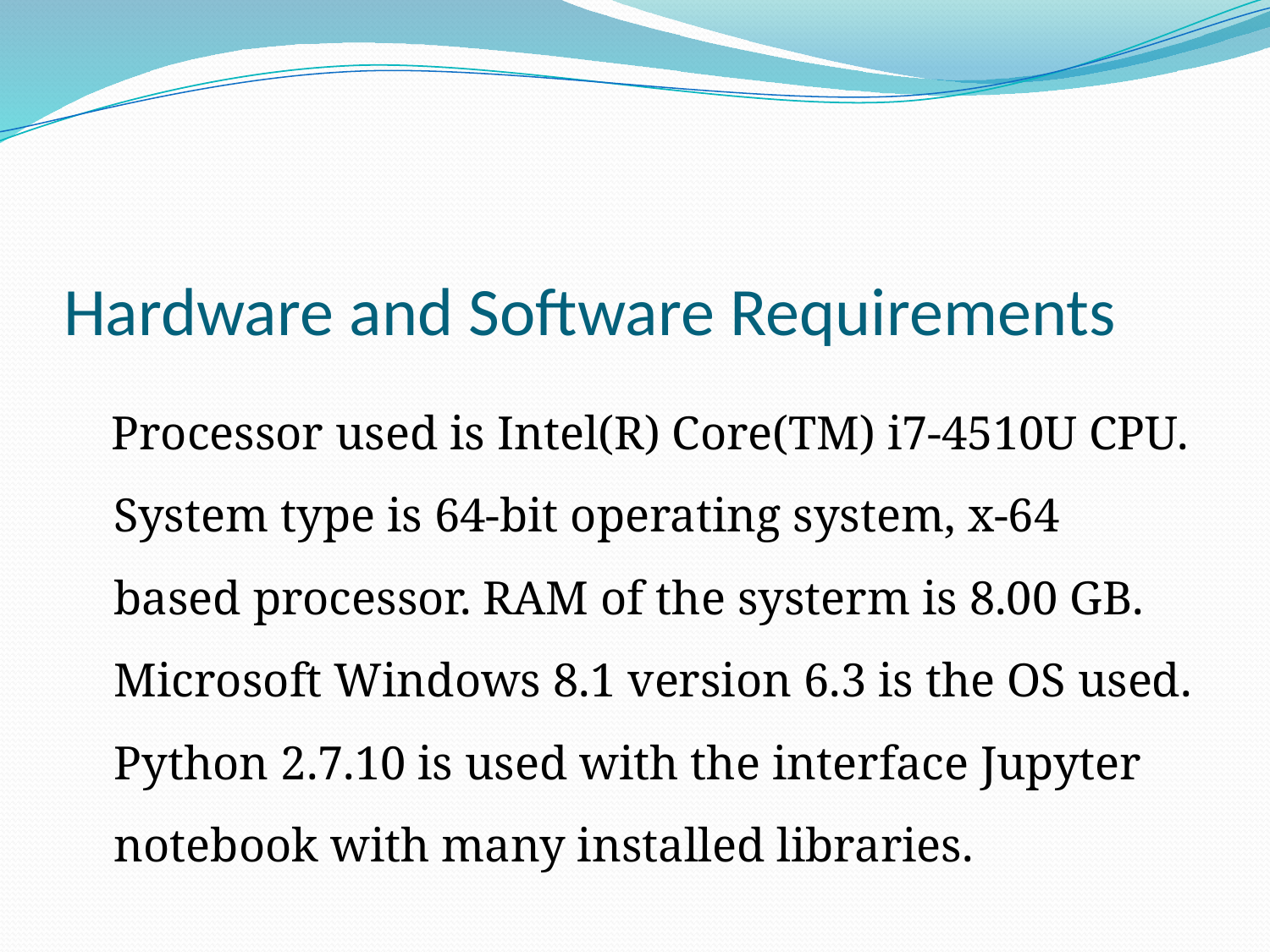

# Hardware and Software Requirements
   Processor used is Intel(R) Core(TM) i7-4510U CPU. System type is 64-bit operating system, x-64 based processor. RAM of the systerm is 8.00 GB. Microsoft Windows 8.1 version 6.3 is the OS used. Python 2.7.10 is used with the interface Jupyter notebook with many installed libraries.